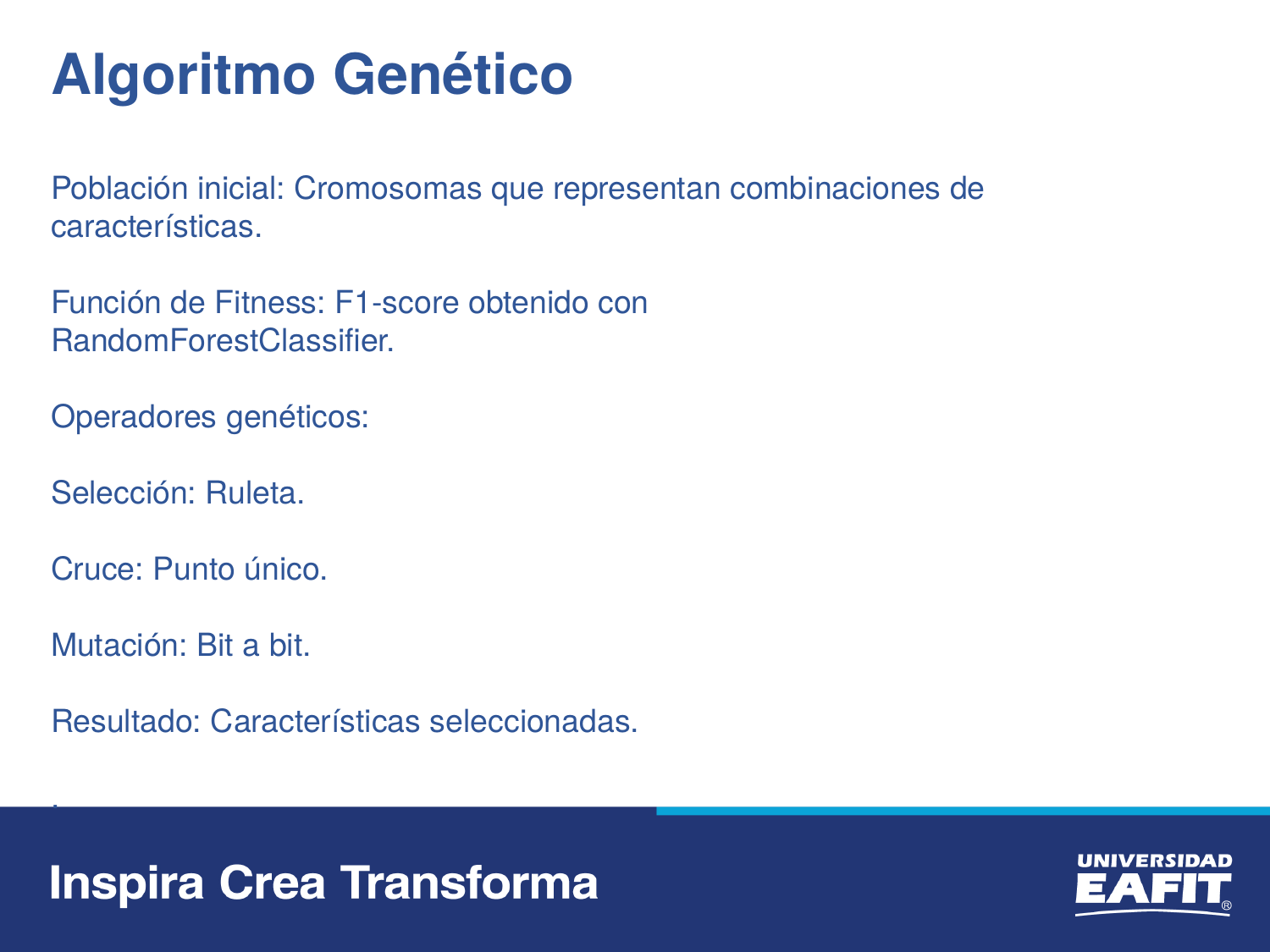

Algoritmo Genético

Población inicial: Cromosomas que representan combinaciones de características.

Función de Fitness: F1-score obtenido con RandomForestClassifier.

Operadores genéticos:

Selección: Ruleta.

Cruce: Punto único.

Mutación: Bit a bit.

Resultado: Características seleccionadas.

.